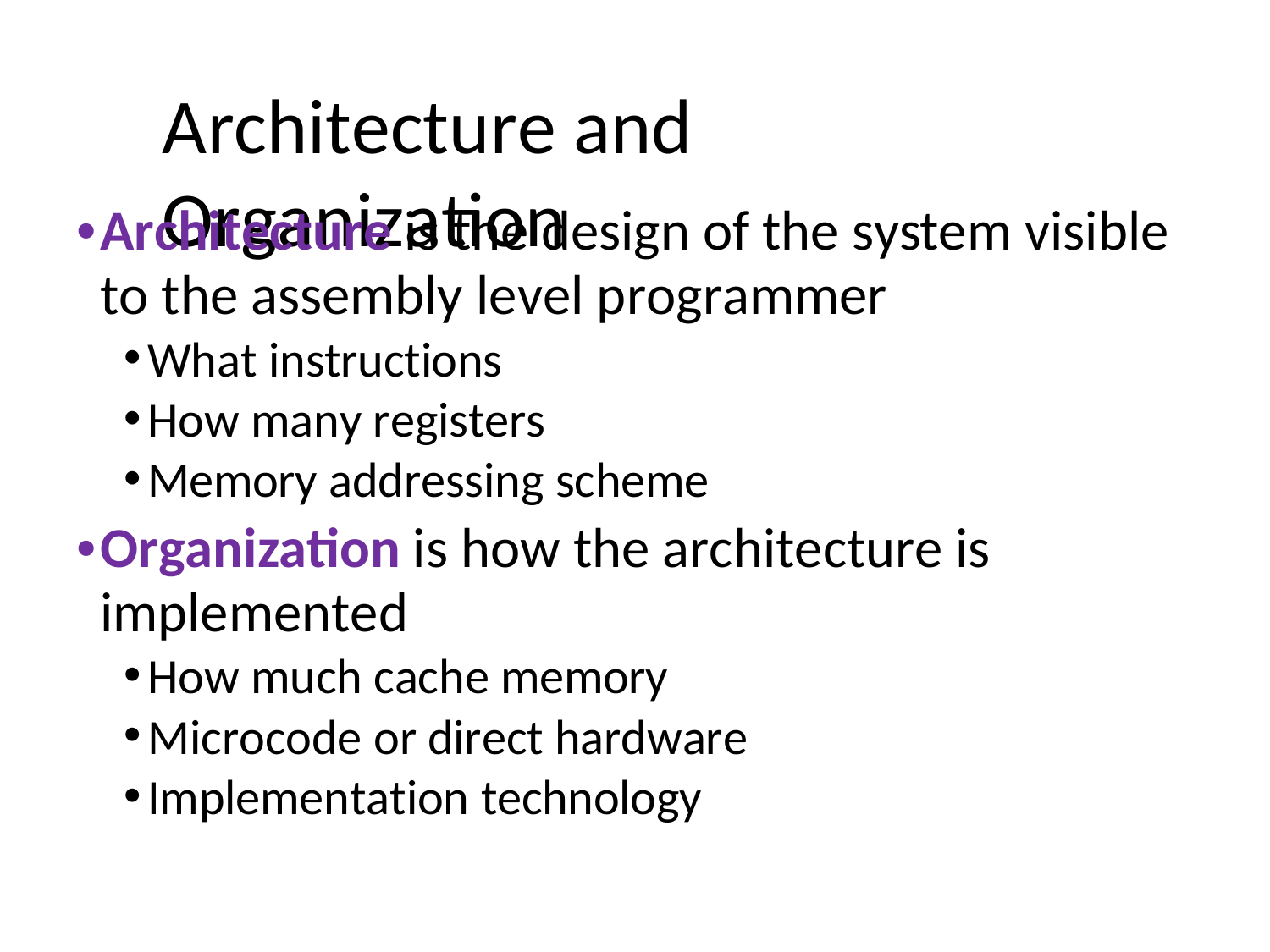

# Architecture and Organization
•Architecture is the design of the system visible
to the assembly level programmer
What instructions
How many registers
Memory addressing scheme
•Organization is how the architecture is
implemented
How much cache memory
Microcode or direct hardware
Implementation technology